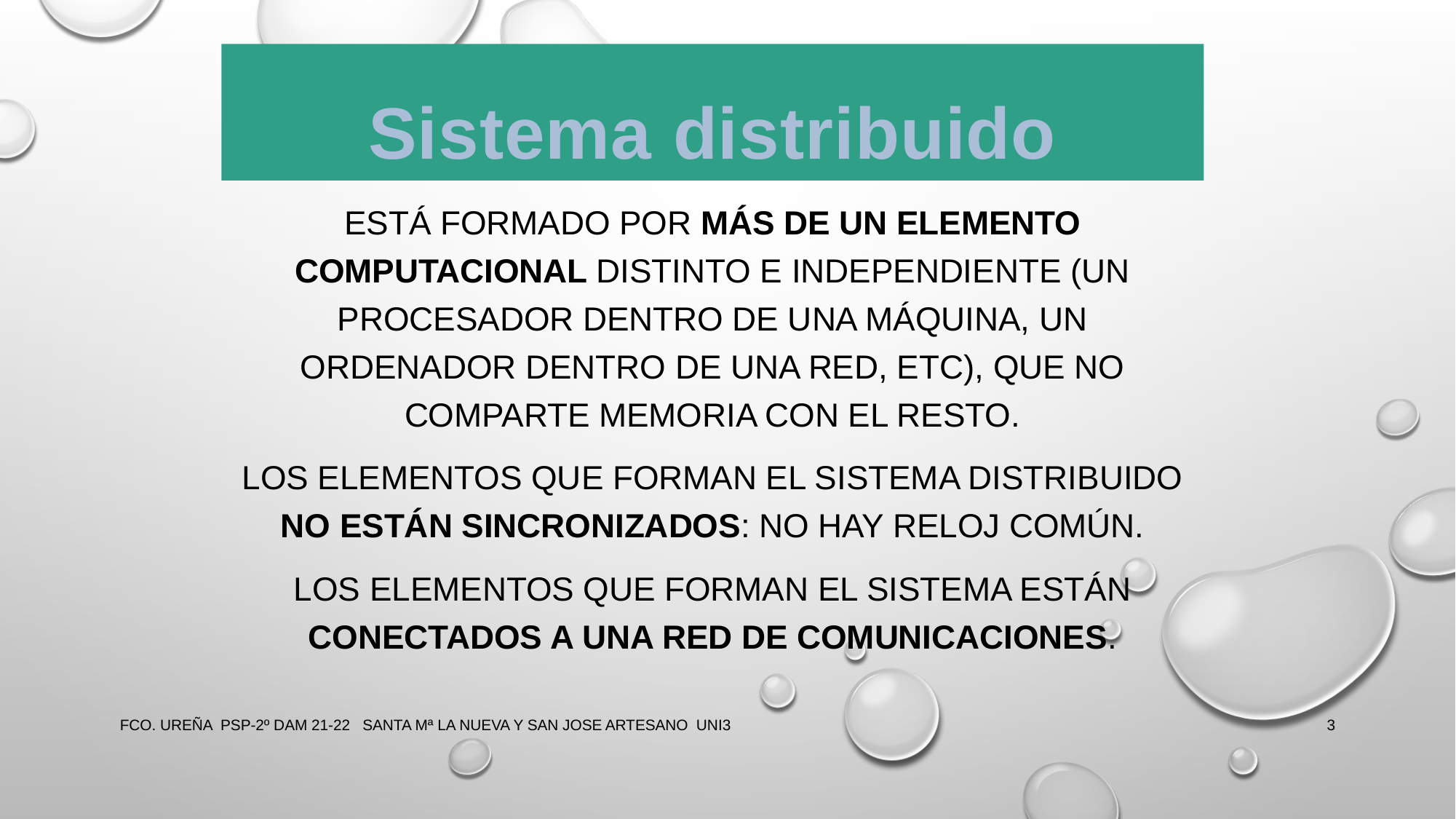

Sistema distribuido
Está formado por más de un elemento computacional distinto e independiente (un procesador dentro de una máquina, un ordenador dentro de una red, etc), que no comparte memoria con el resto.
Los elementos que forman el sistema distribuido no están sincronizados: No hay reloj común.
Los elementos que forman el sistema están conectados a una red de comunicaciones.
FCO. UREÑA  PSP-2º DAM 21-22   SANTA Mª LA NUEVA Y SAN JOSE ARTESANO  UNI3
3